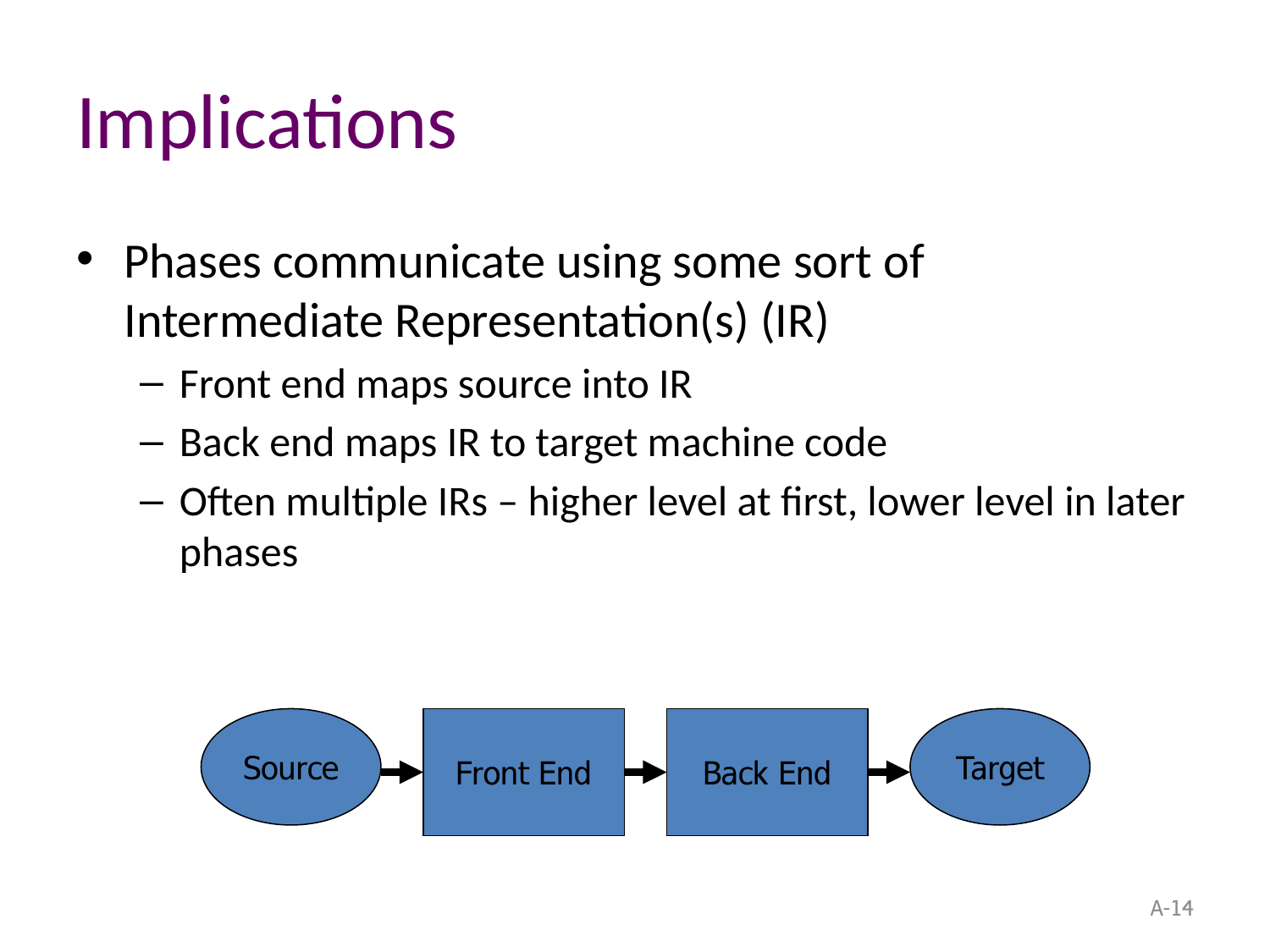

# Implications
Phases communicate using some sort of Intermediate Representation(s) (IR)
Front end maps source into IR
Back end maps IR to target machine code
Often multiple IRs – higher level at first, lower level in later phases

Source
Front End
Back End
Target

A-14